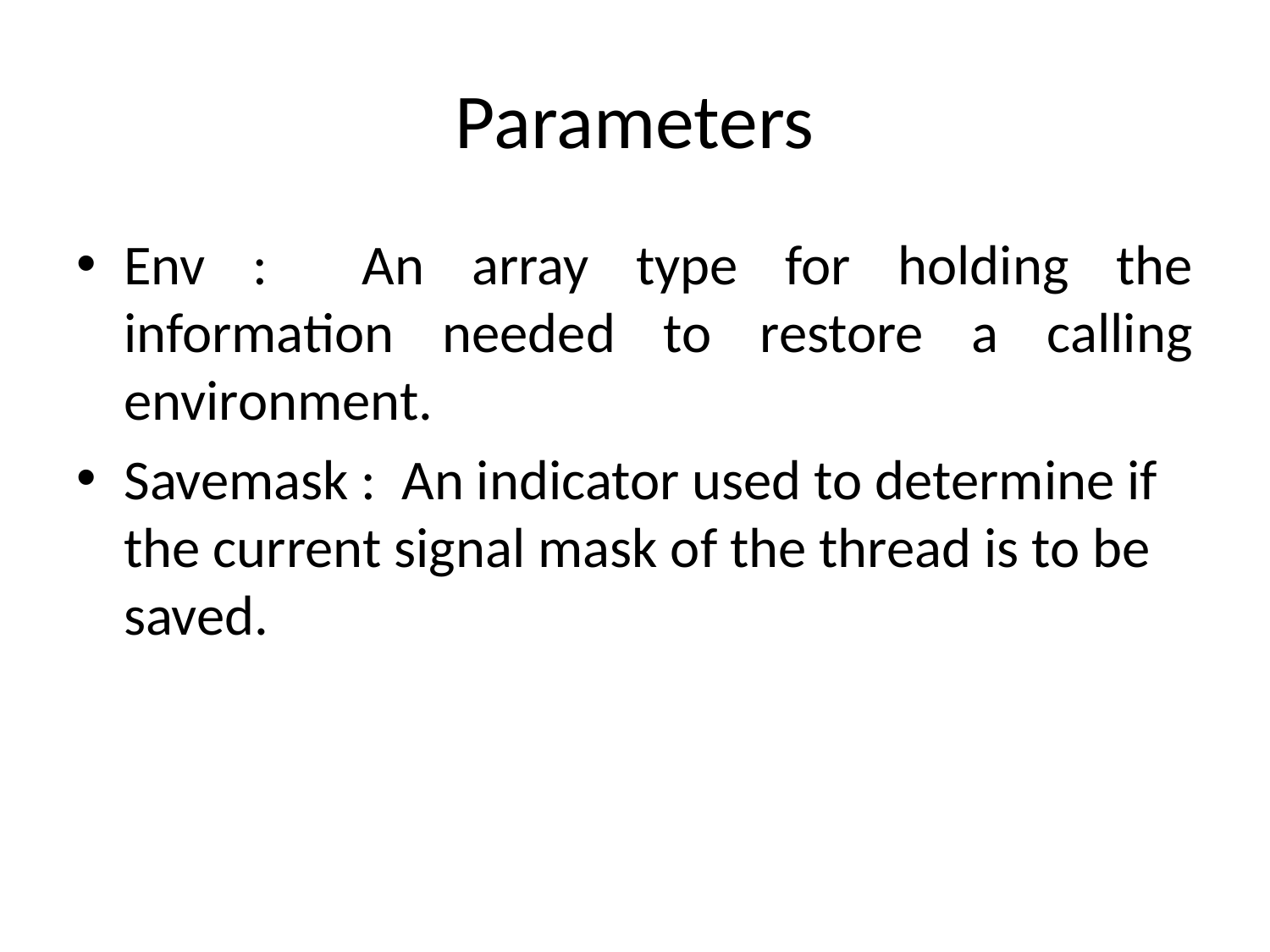

# Parameters
Env :  An array type for holding the information needed to restore a calling environment.
Savemask :  An indicator used to determine if the current signal mask of the thread is to be saved.